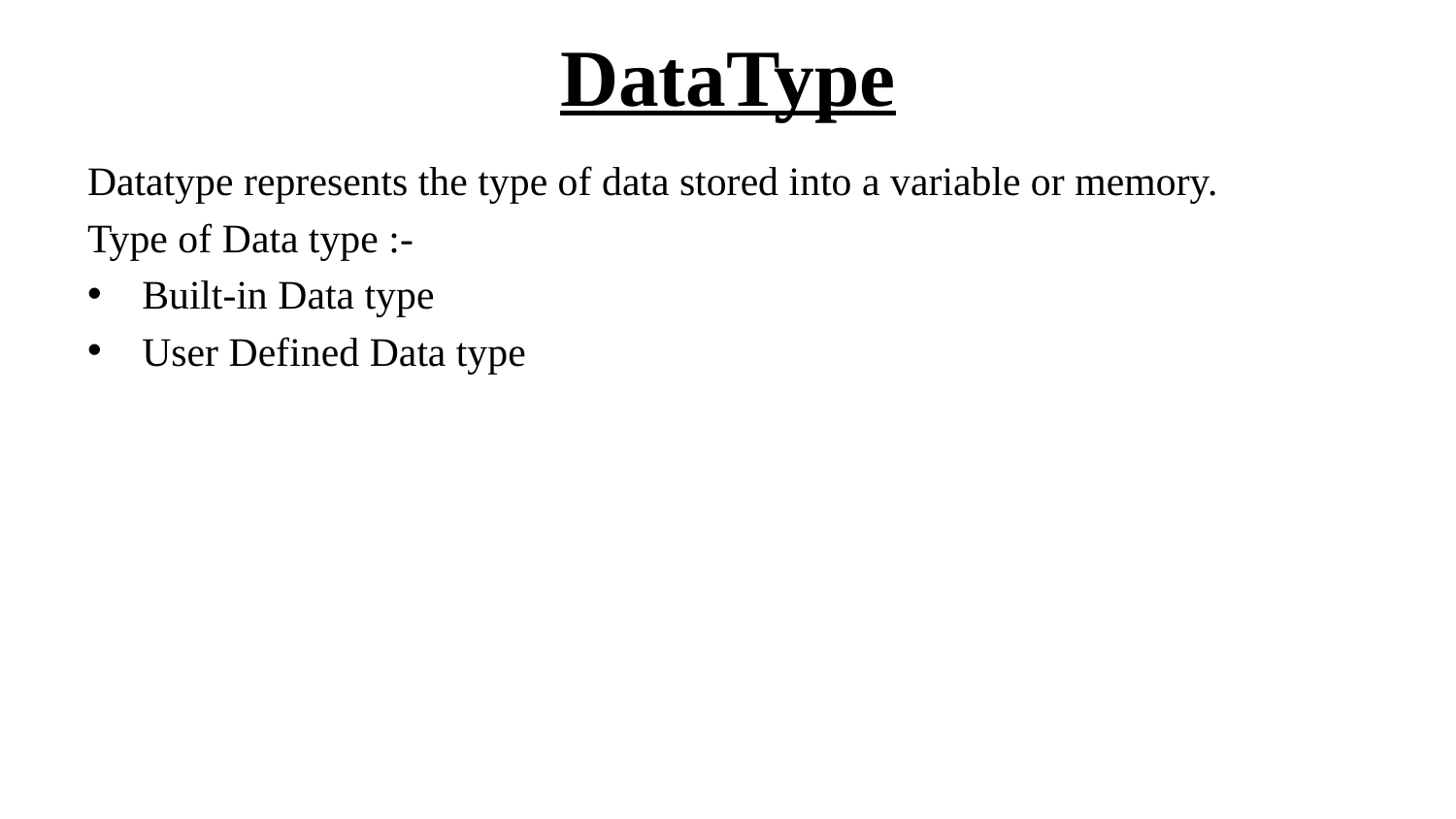

# DataType
Datatype represents the type of data stored into a variable or memory.
Type of Data type :-
Built-in Data type
User Defined Data type